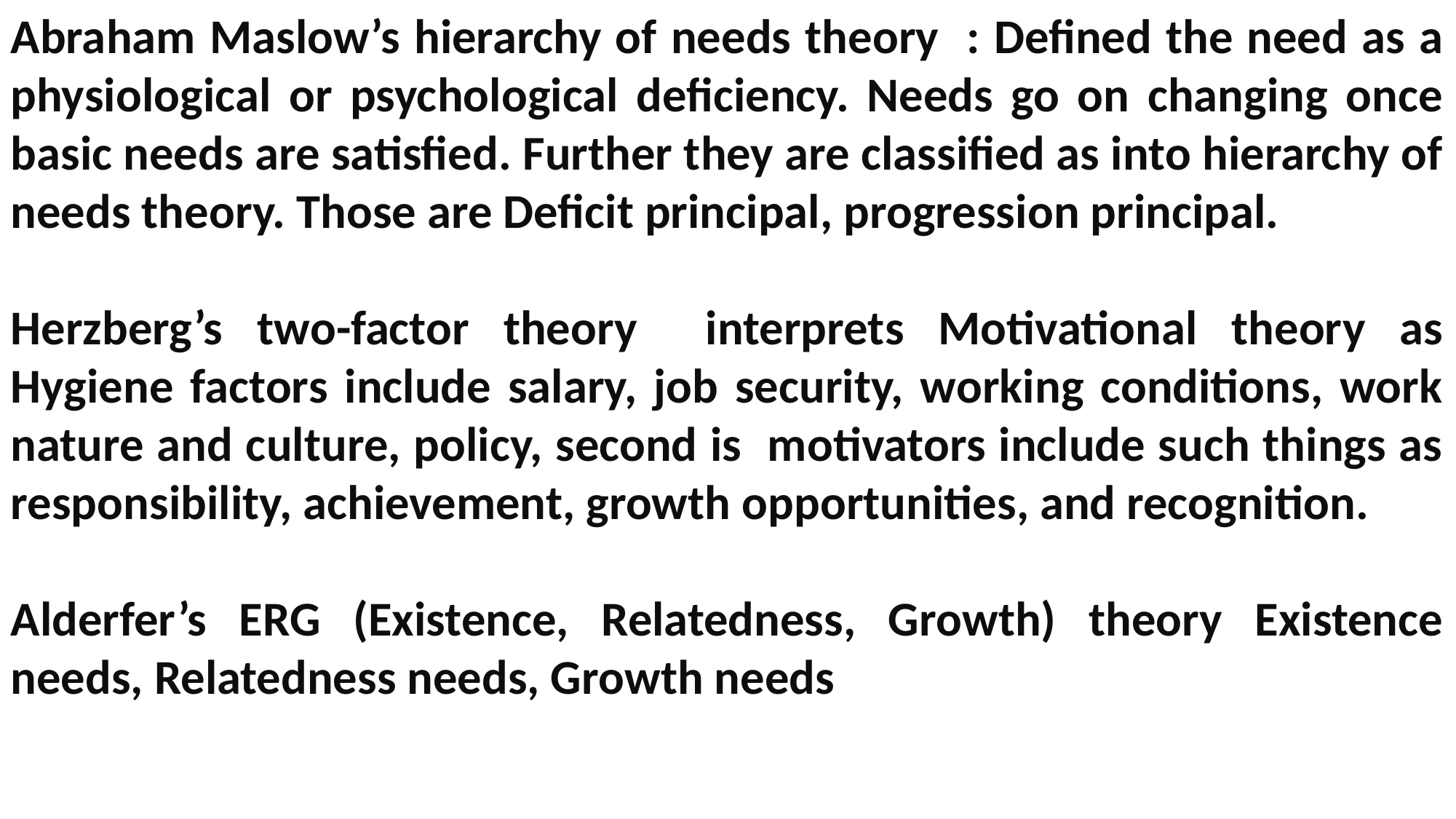

Abraham Maslow’s hierarchy of needs theory  : Defined the need as a physiological or psychological deficiency. Needs go on changing once basic needs are satisfied. Further they are classified as into hierarchy of needs theory. Those are Deficit principal, progression principal.

Herzberg’s two-factor theory  interprets Motivational theory as Hygiene factors include salary, job security, working conditions, work nature and culture, policy, second is  motivators include such things as responsibility, achievement, growth opportunities, and recognition.

Alderfer’s ERG (Existence, Relatedness, Growth) theory Existence needs, Relatedness needs, Growth needs